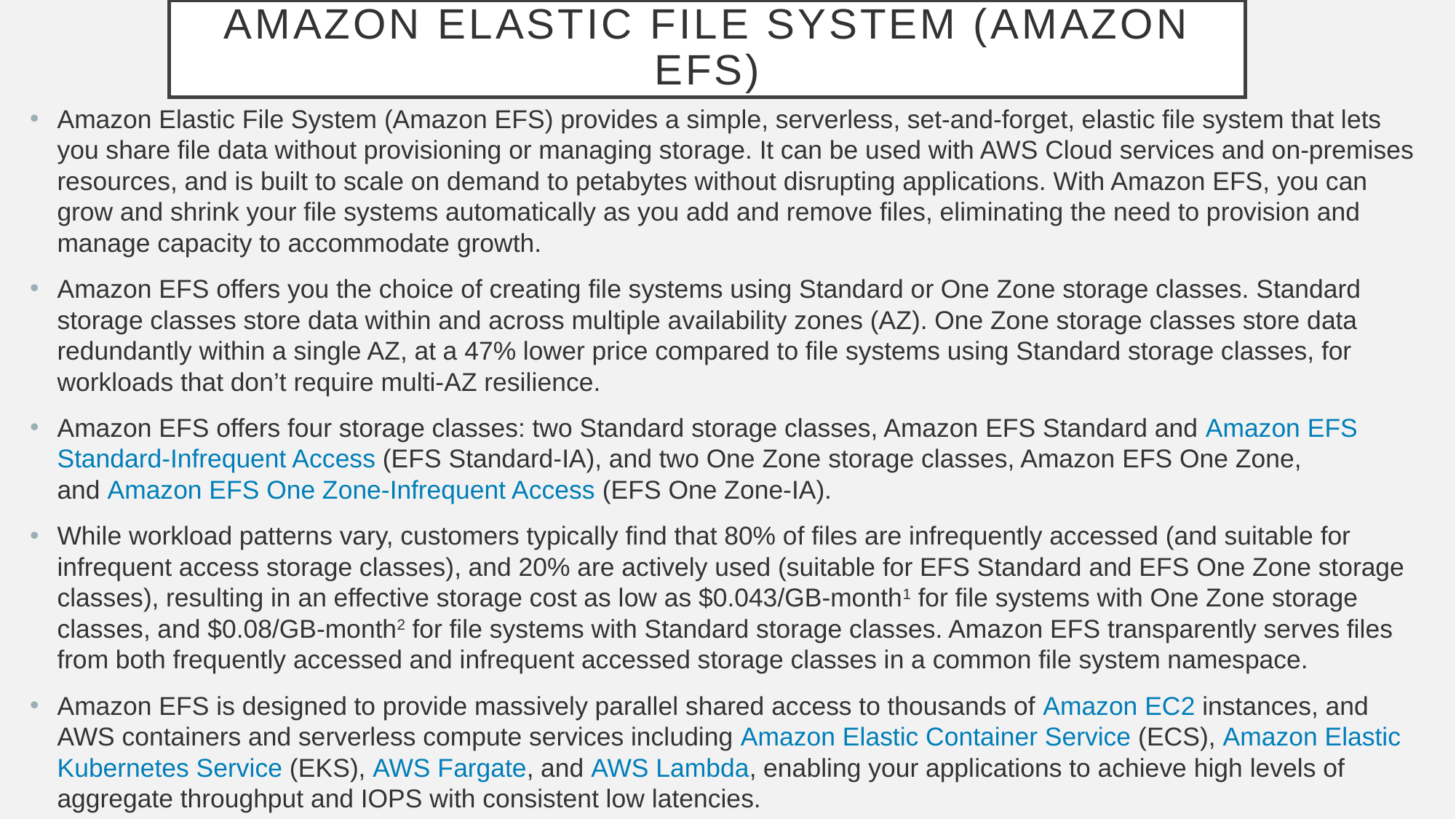

# Amazon Elastic File System (Amazon EFS)
Amazon Elastic File System (Amazon EFS) provides a simple, serverless, set-and-forget, elastic file system that lets you share file data without provisioning or managing storage. It can be used with AWS Cloud services and on-premises resources, and is built to scale on demand to petabytes without disrupting applications. With Amazon EFS, you can grow and shrink your file systems automatically as you add and remove files, eliminating the need to provision and manage capacity to accommodate growth.
Amazon EFS offers you the choice of creating file systems using Standard or One Zone storage classes. Standard storage classes store data within and across multiple availability zones (AZ). One Zone storage classes store data redundantly within a single AZ, at a 47% lower price compared to file systems using Standard storage classes, for workloads that don’t require multi-AZ resilience.
Amazon EFS offers four storage classes: two Standard storage classes, Amazon EFS Standard and Amazon EFS Standard-Infrequent Access (EFS Standard-IA), and two One Zone storage classes, Amazon EFS One Zone, and Amazon EFS One Zone-Infrequent Access (EFS One Zone-IA).
While workload patterns vary, customers typically find that 80% of files are infrequently accessed (and suitable for infrequent access storage classes), and 20% are actively used (suitable for EFS Standard and EFS One Zone storage classes), resulting in an effective storage cost as low as $0.043/GB-month1 for file systems with One Zone storage classes, and $0.08/GB-month2 for file systems with Standard storage classes. Amazon EFS transparently serves files from both frequently accessed and infrequent accessed storage classes in a common file system namespace.
Amazon EFS is designed to provide massively parallel shared access to thousands of Amazon EC2 instances, and AWS containers and serverless compute services including Amazon Elastic Container Service (ECS), Amazon Elastic Kubernetes Service (EKS), AWS Fargate, and AWS Lambda, enabling your applications to achieve high levels of aggregate throughput and IOPS with consistent low latencies.